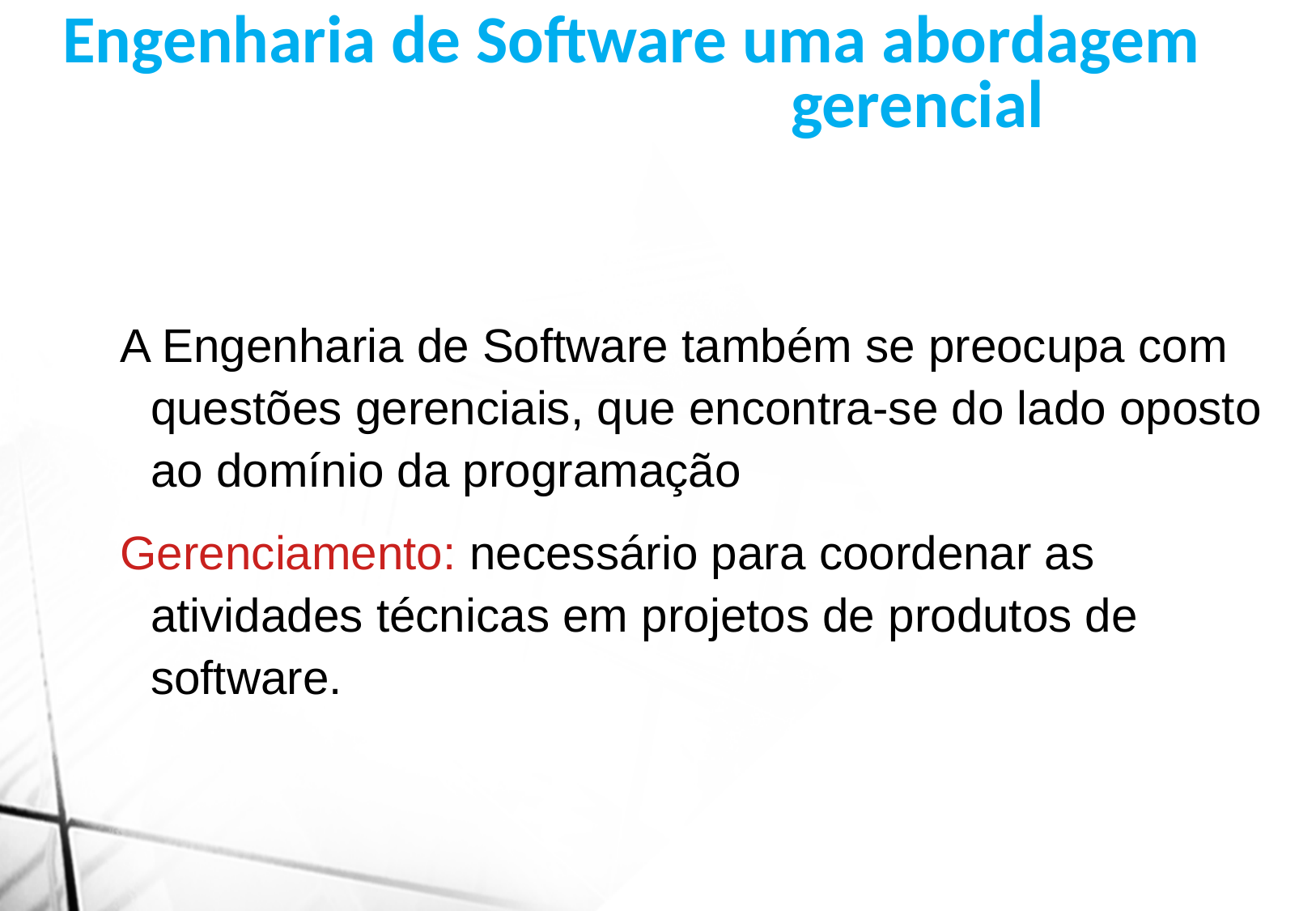

Engenharia de Software uma abordagem     						gerencial

A Engenharia de Software também se preocupa com questões gerenciais, que encontra-se do lado oposto ao domínio da programação
Gerenciamento: necessário para coordenar as atividades técnicas em projetos de produtos de software.